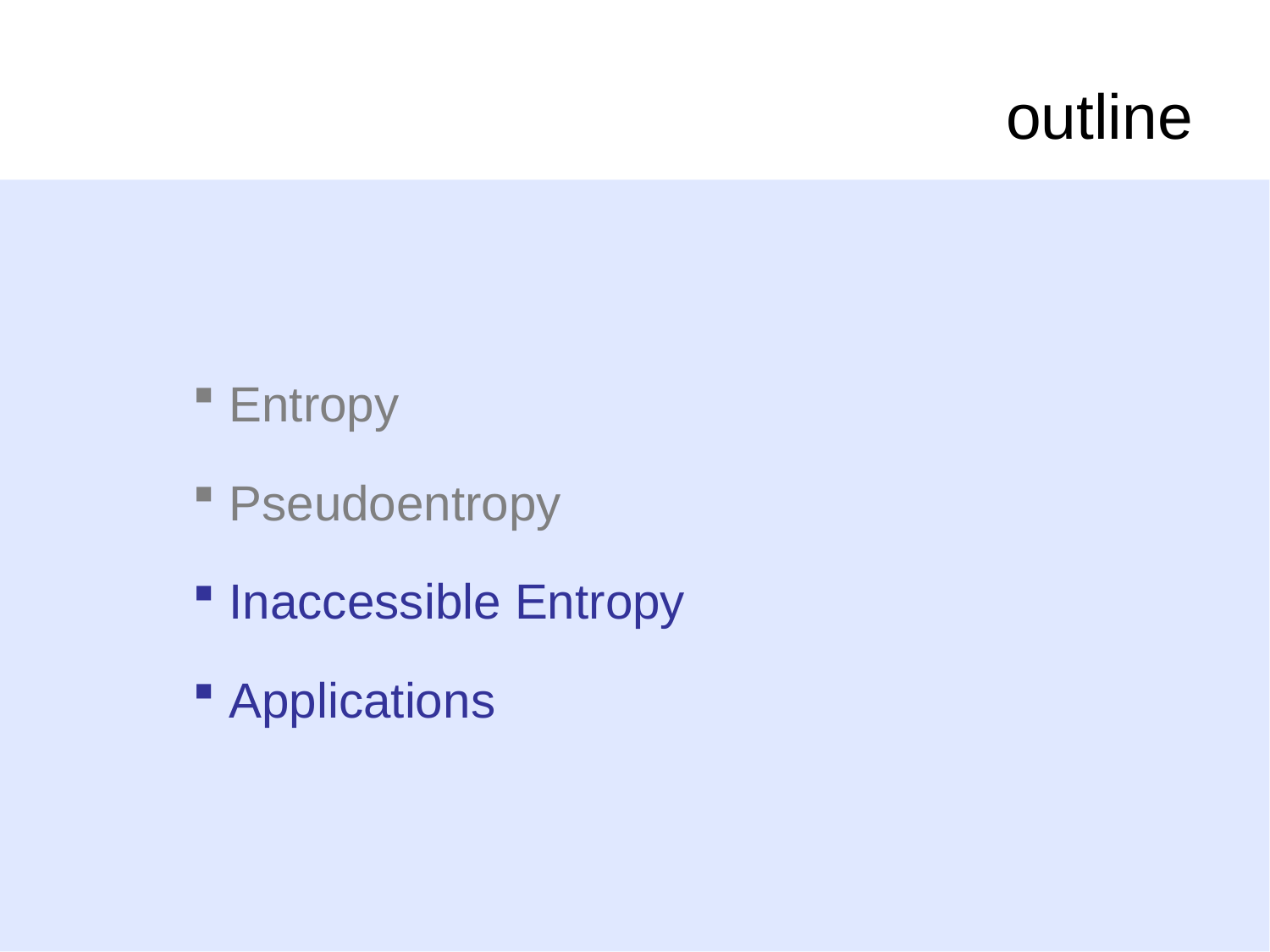

# outline
 Entropy
 Pseudoentropy
 Inaccessible Entropy
 Applications